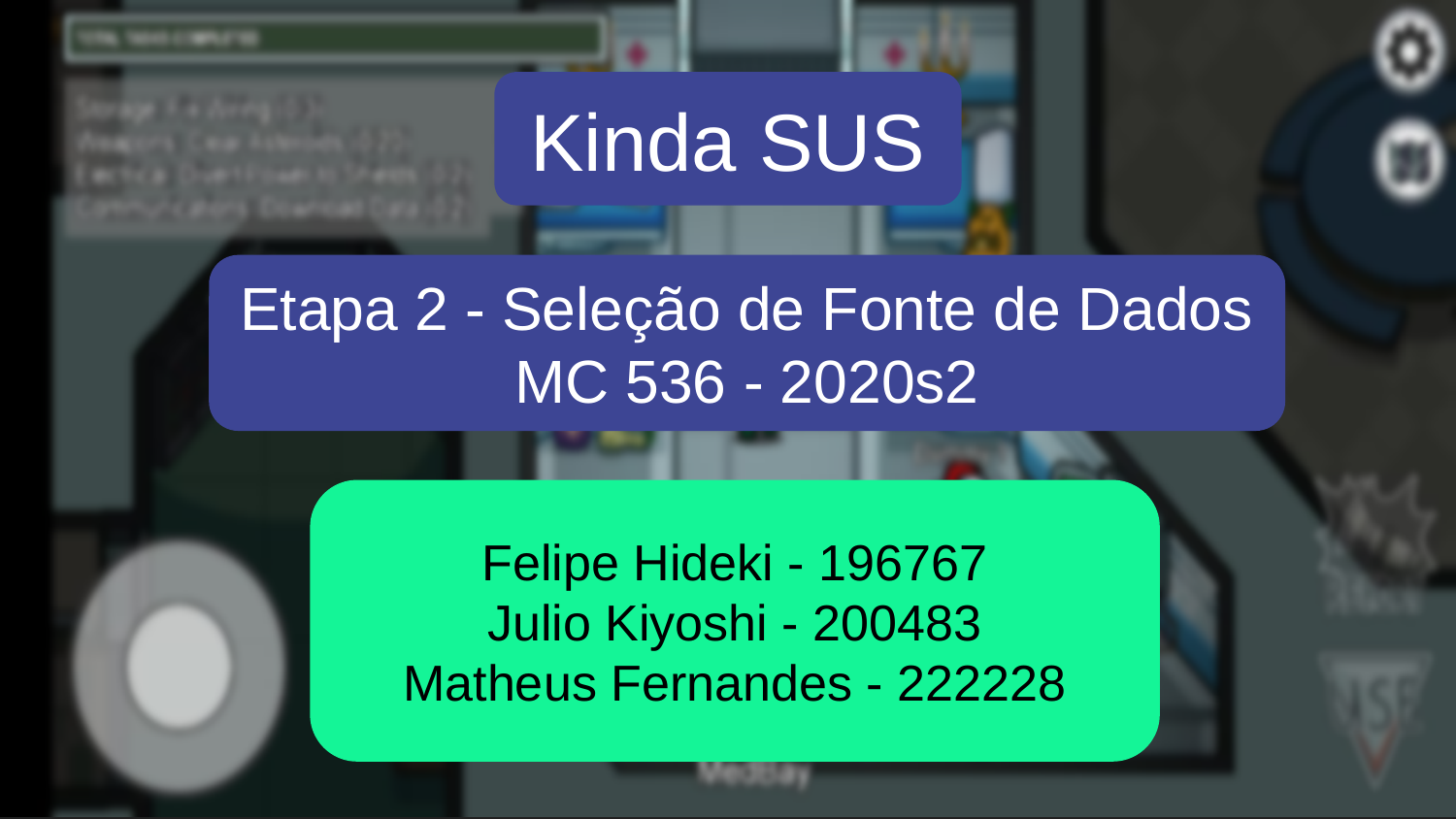

Kinda SUS
Etapa 2 - Seleção de Fonte de Dados
MC 536 - 2020s2
Felipe Hideki - 196767
Julio Kiyoshi - 200483
Matheus Fernandes - 222228